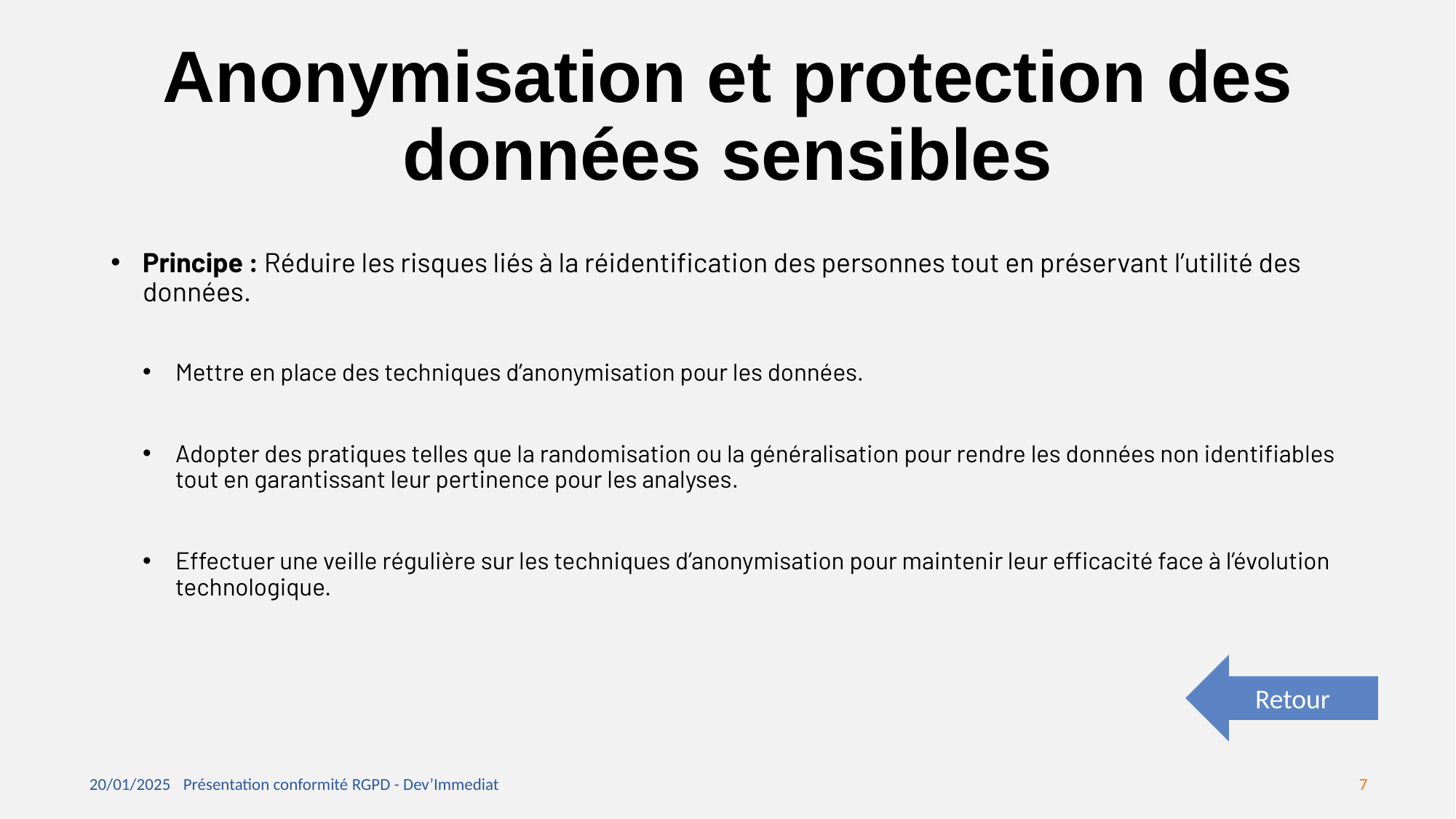

# Anonymisation et protection des données sensibles
Principe : Réduire les risques liés à la réidentification des personnes tout en préservant l’utilité des données.

Mettre en place des techniques d’anonymisation pour les données.

Adopter des pratiques telles que la randomisation ou la généralisation pour rendre les données non identifiables tout en garantissant leur pertinence pour les analyses.

Effectuer une veille régulière sur les techniques d’anonymisation pour maintenir leur efficacité face à l’évolution technologique.

Retour